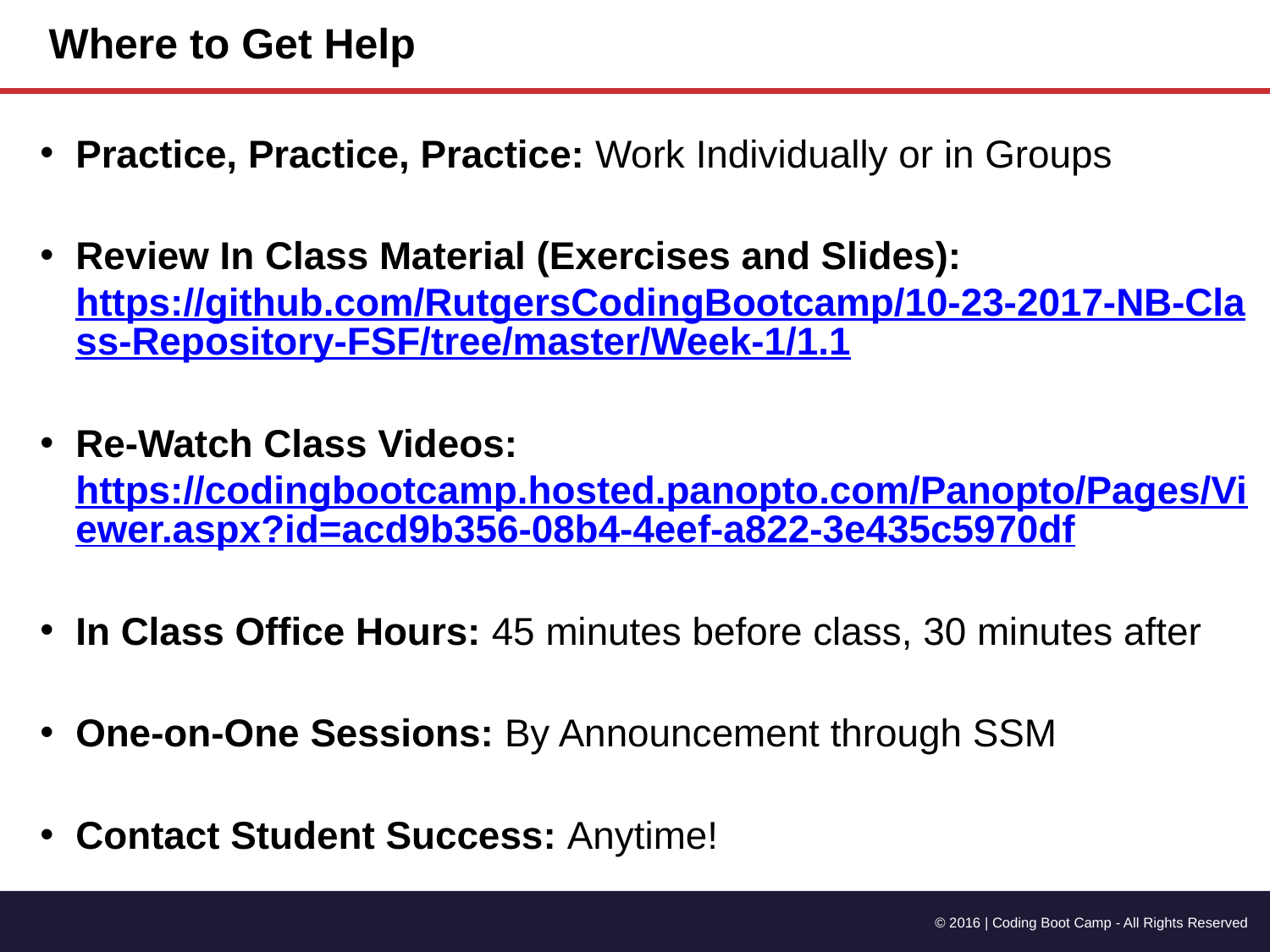

# Where to Get Help
Practice, Practice, Practice: Work Individually or in Groups

Review In Class Material (Exercises and Slides):
https://github.com/RutgersCodingBootcamp/10-23-2017-NB-Class-Repository-FSF/tree/master/Week-1/1.1

Re-Watch Class Videos:
https://codingbootcamp.hosted.panopto.com/Panopto/Pages/Viewer.aspx?id=acd9b356-08b4-4eef-a822-3e435c5970df

In Class Office Hours: 45 minutes before class, 30 minutes after

One-on-One Sessions: By Announcement through SSM

Contact Student Success: Anytime!